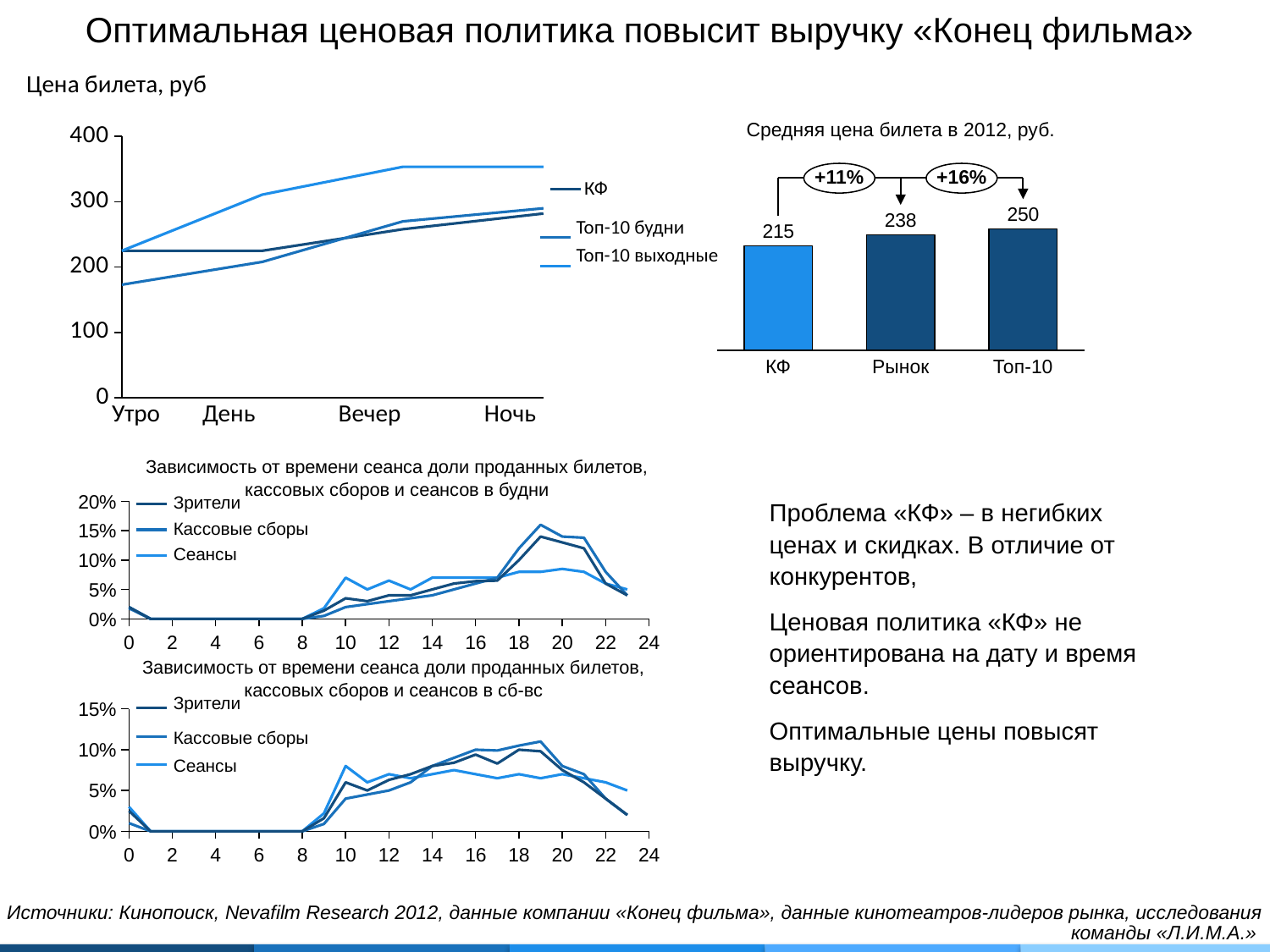

Оптимальная ценовая политика повысит выручку «Конец фильма»
Цена билета, руб

### Chart

| Category |  |  |  |
|---|---|---|---|
Средняя цена билета в 2012, руб.
+11%
+16%
КФ

### Chart

| Category |  |
|---|---|
Топ-10 будни
Топ-10 выходные
КФ
Рынок
Топ-10
Утро
День
Вечер
Ночь
Зависимость от времени сеанса доли проданных билетов, кассовых сборов и сеансов в будни

### Chart

| Category |  |  |  |
|---|---|---|---|
Проблема «КФ» – в негибких ценах и скидках. В отличие от конкурентов,
Ценовая политика «КФ» не ориентирована на дату и время сеансов.
Оптимальные цены повысят выручку.
Зрители
Кассовые сборы
Сеансы
Зависимость от времени сеанса доли проданных билетов, кассовых сборов и сеансов в сб-вс

### Chart

| Category |  |  |  |
|---|---|---|---|
Зрители
Кассовые сборы
Сеансы
Источники: Кинопоиск, Nevafilm Research 2012, данные компании «Конец фильма», данные кинотеатров-лидеров рынка, исследования команды «Л.И.М.А.»